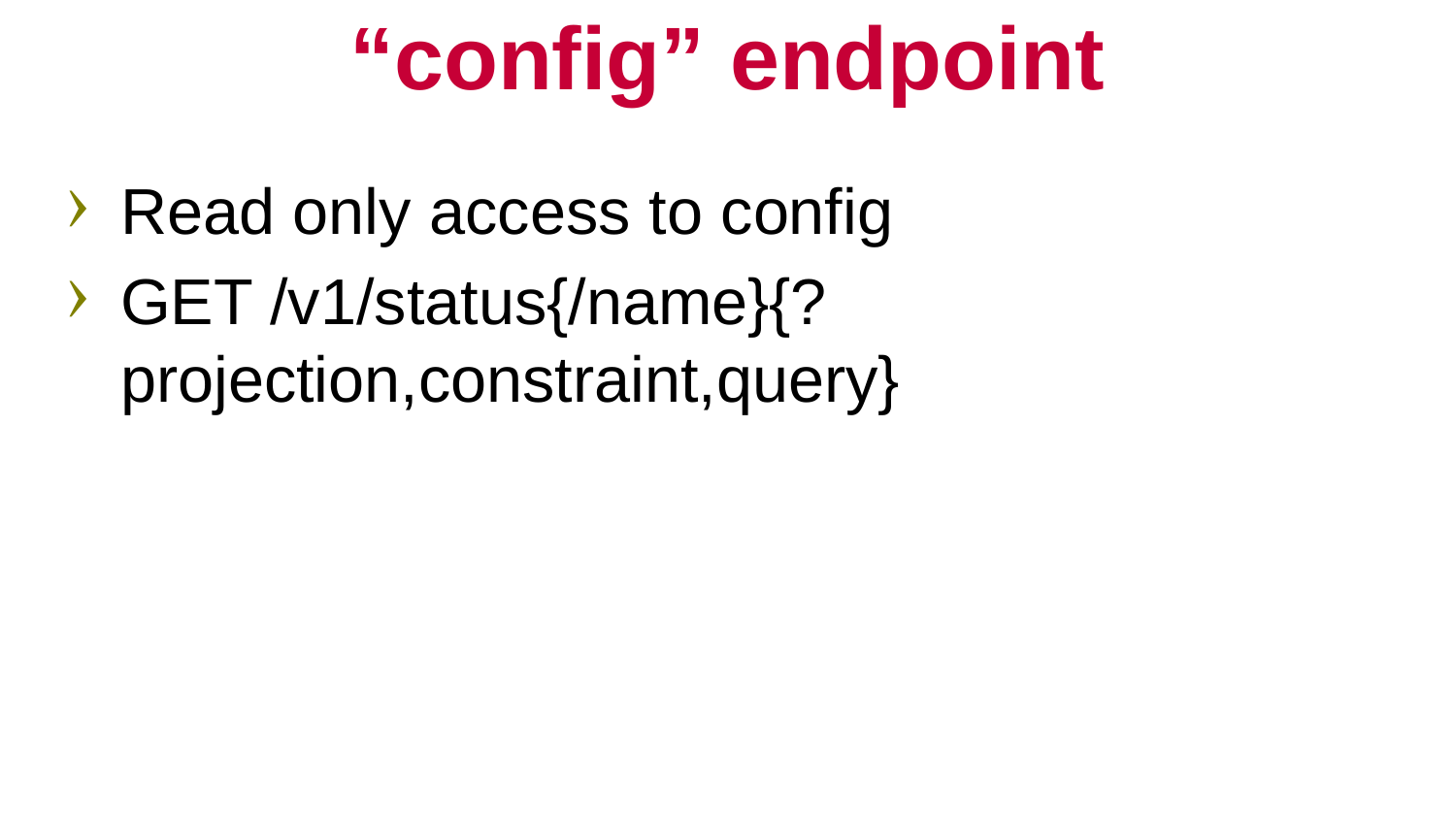

# “config” endpoint
Read only access to config
GET /v1/status{/name}{?projection,constraint,query}